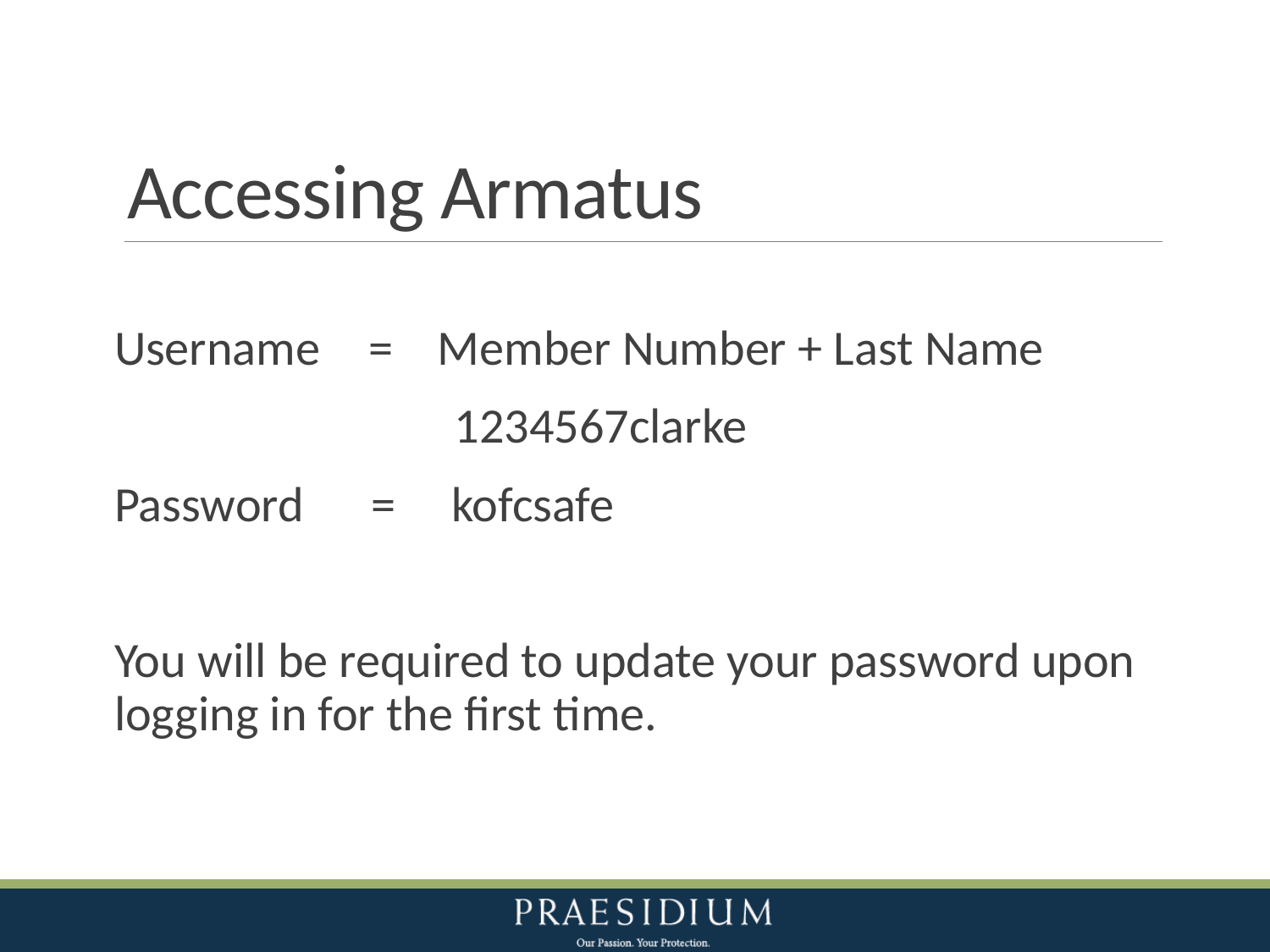

# Accessing Armatus
Username	=    Member Number + Last Name
	                   1234567clarke
Password      =     kofcsafe

You will be required to update your password upon logging in for the first time.